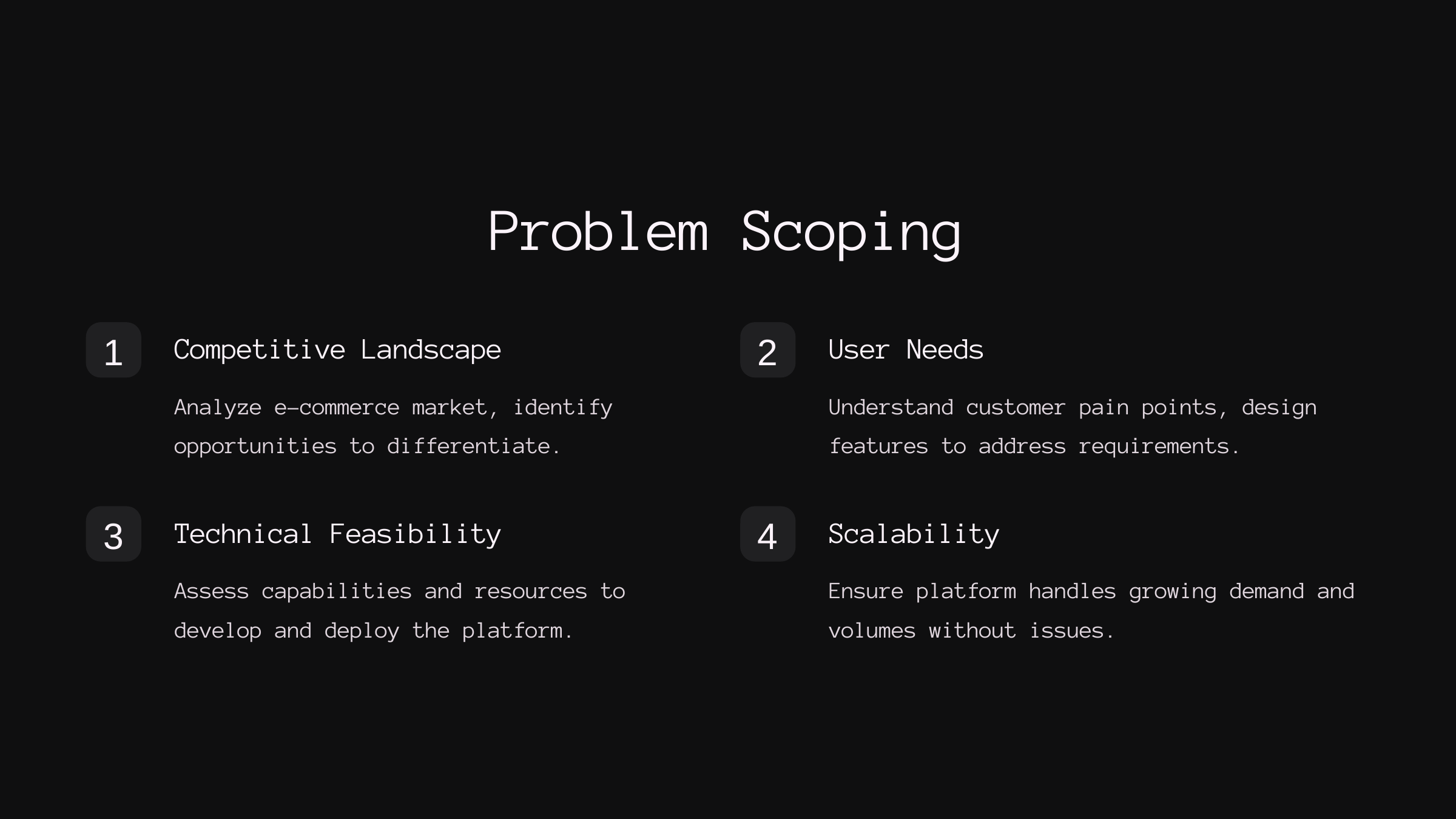

Problem Scoping

Competitive Landscape

User Needs
1
2
Analyze e-commerce market, identify opportunities to differentiate.
Understand customer pain points, design features to address requirements.

Technical Feasibility

Scalability
3
4
Assess capabilities and resources to develop and deploy the platform.
Ensure platform handles growing demand and volumes without issues.